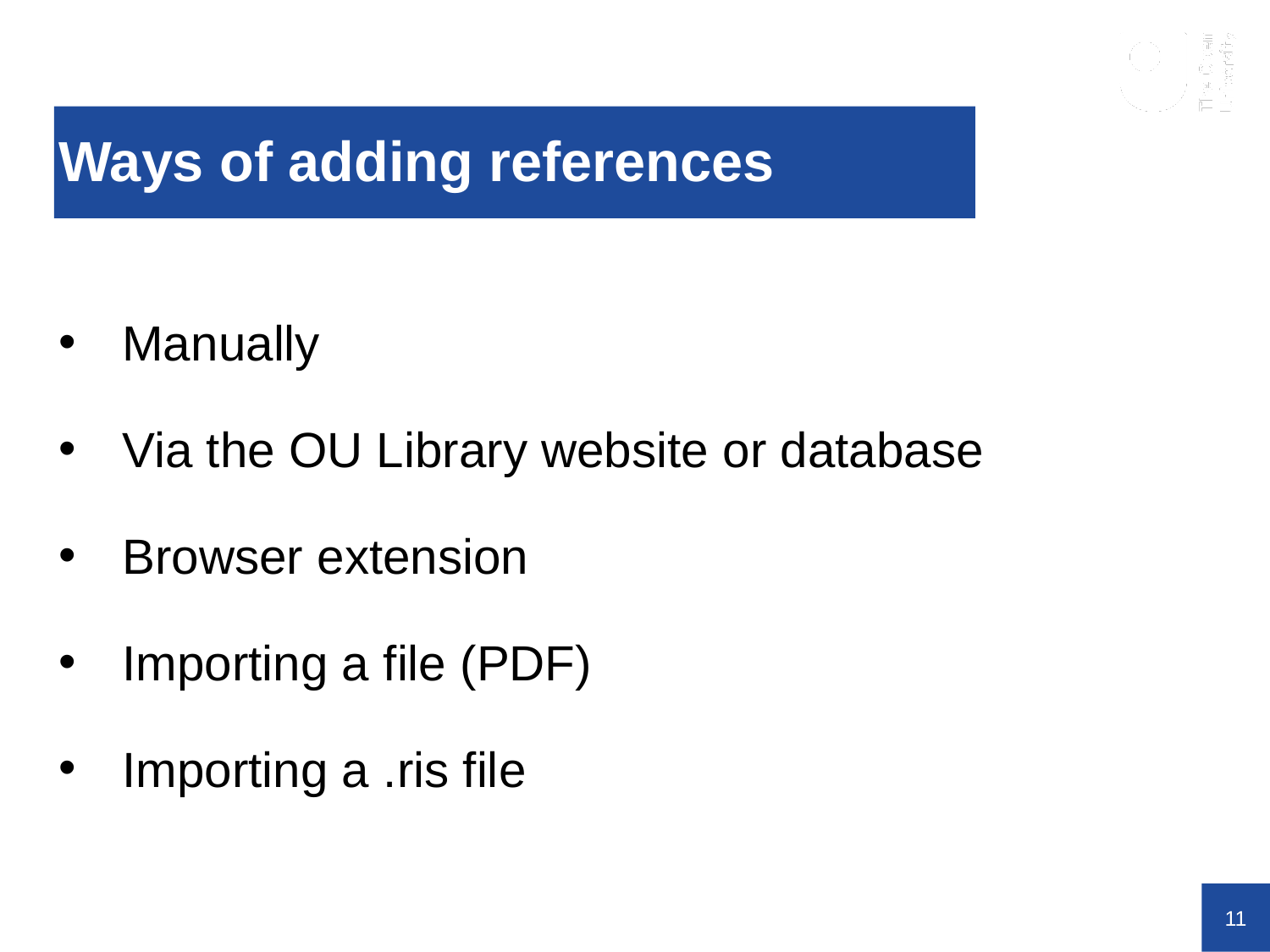

# Ways of adding references
Manually
Via the OU Library website or database
Browser extension
Importing a file (PDF)
Importing a .ris file